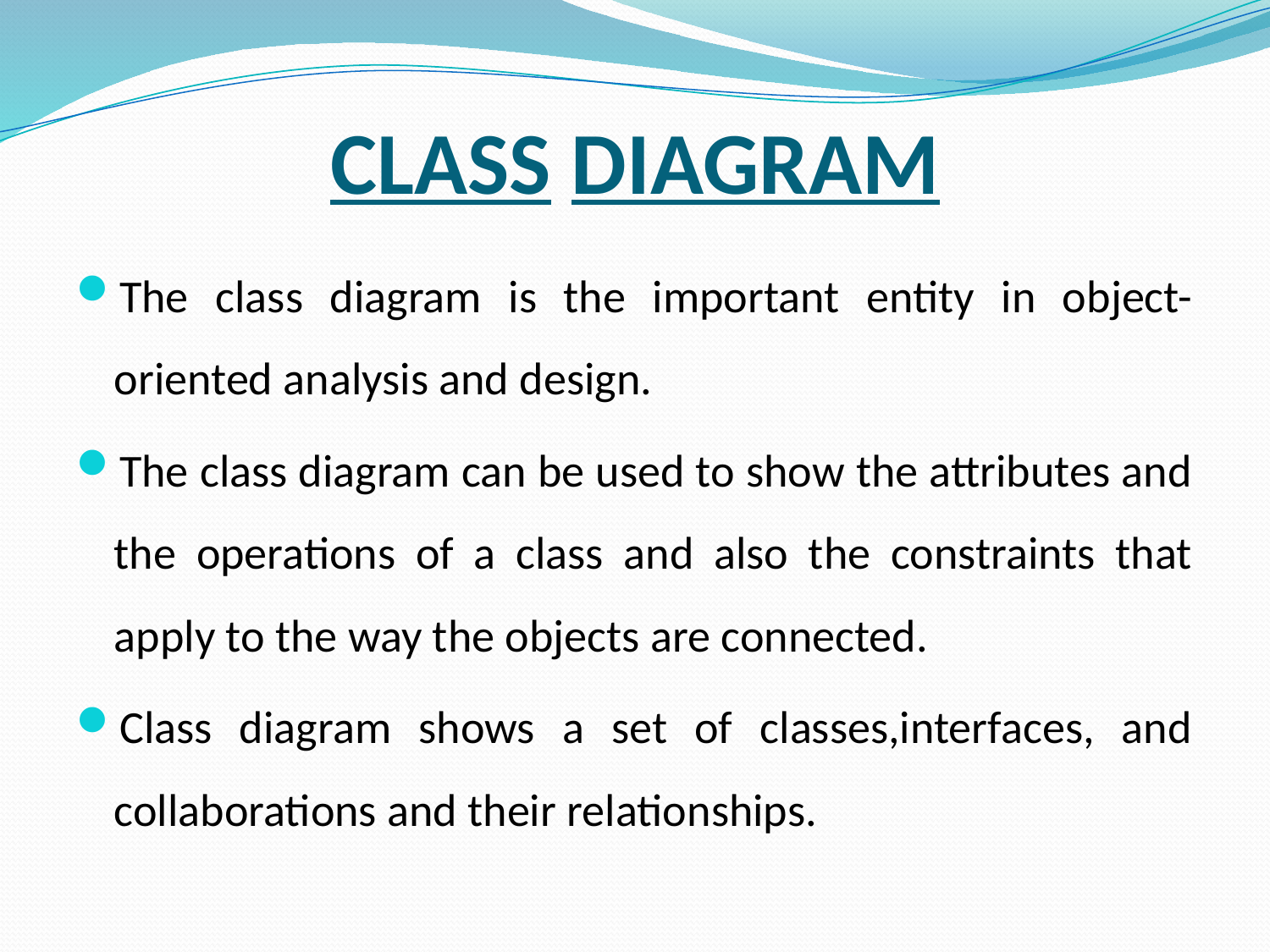

# CLASS DIAGRAM
The class diagram is the important entity in object-oriented analysis and design.
The class diagram can be used to show the attributes and the operations of a class and also the constraints that apply to the way the objects are connected.
Class diagram shows a set of classes,interfaces, and collaborations and their relationships.